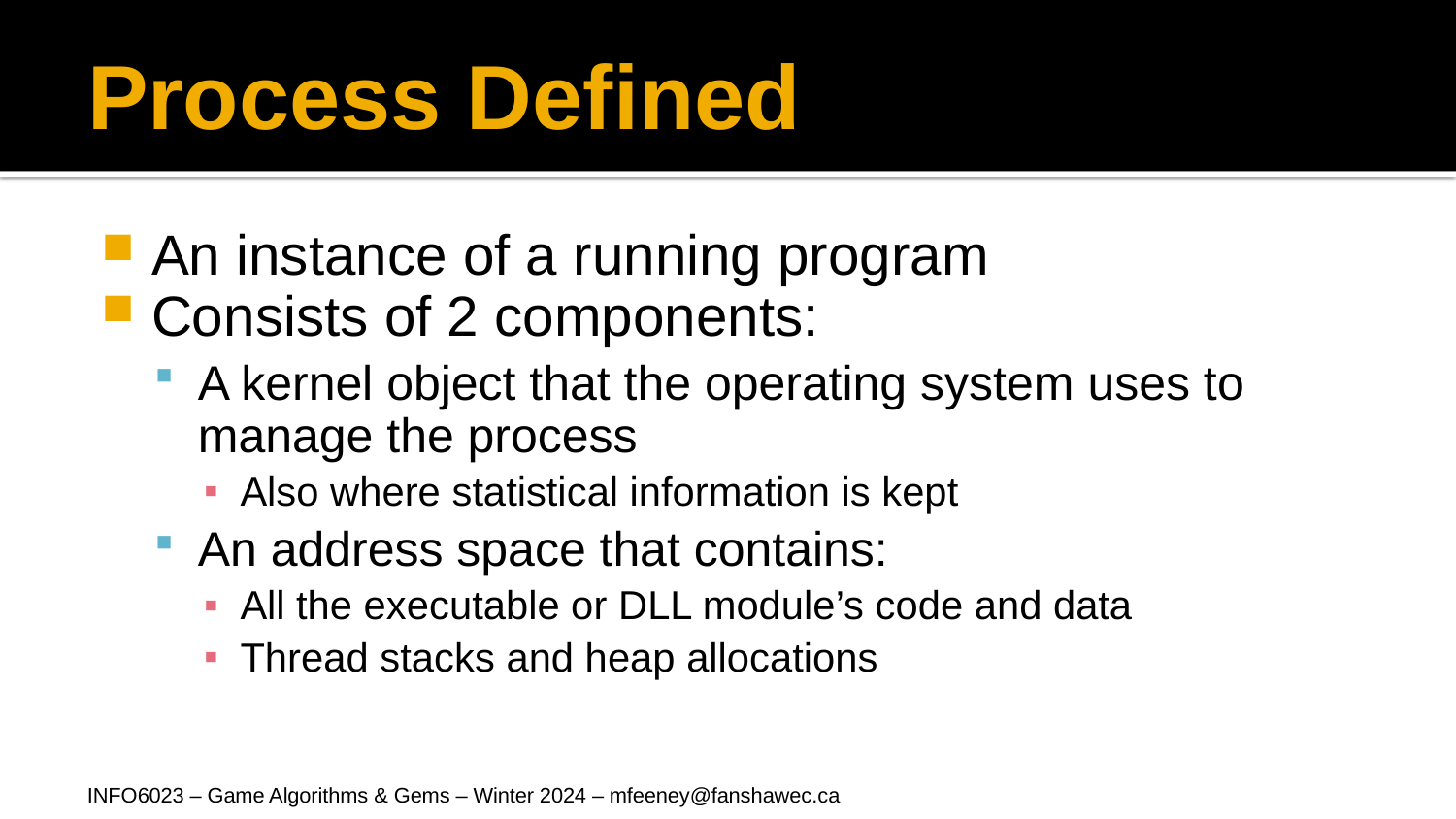

# Process Defined
An instance of a running program
Consists of 2 components:
A kernel object that the operating system uses to manage the process
Also where statistical information is kept
An address space that contains:
All the executable or DLL module’s code and data
Thread stacks and heap allocations